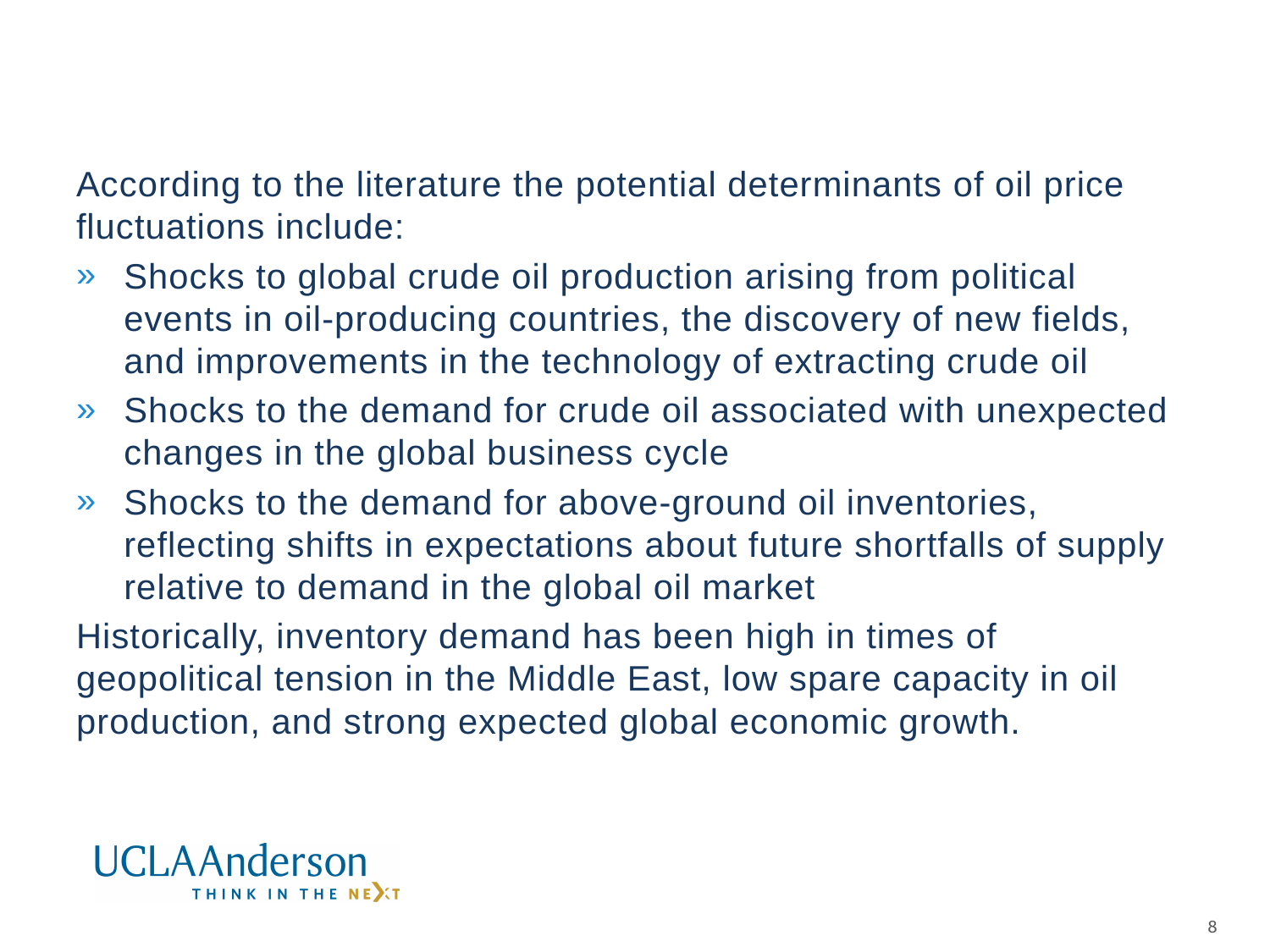

According to the literature the potential determinants of oil price fluctuations include:
Shocks to global crude oil production arising from political events in oil-producing countries, the discovery of new fields, and improvements in the technology of extracting crude oil
Shocks to the demand for crude oil associated with unexpected changes in the global business cycle
Shocks to the demand for above-ground oil inventories, reflecting shifts in expectations about future shortfalls of supply relative to demand in the global oil market
Historically, inventory demand has been high in times of geopolitical tension in the Middle East, low spare capacity in oil production, and strong expected global economic growth.
8